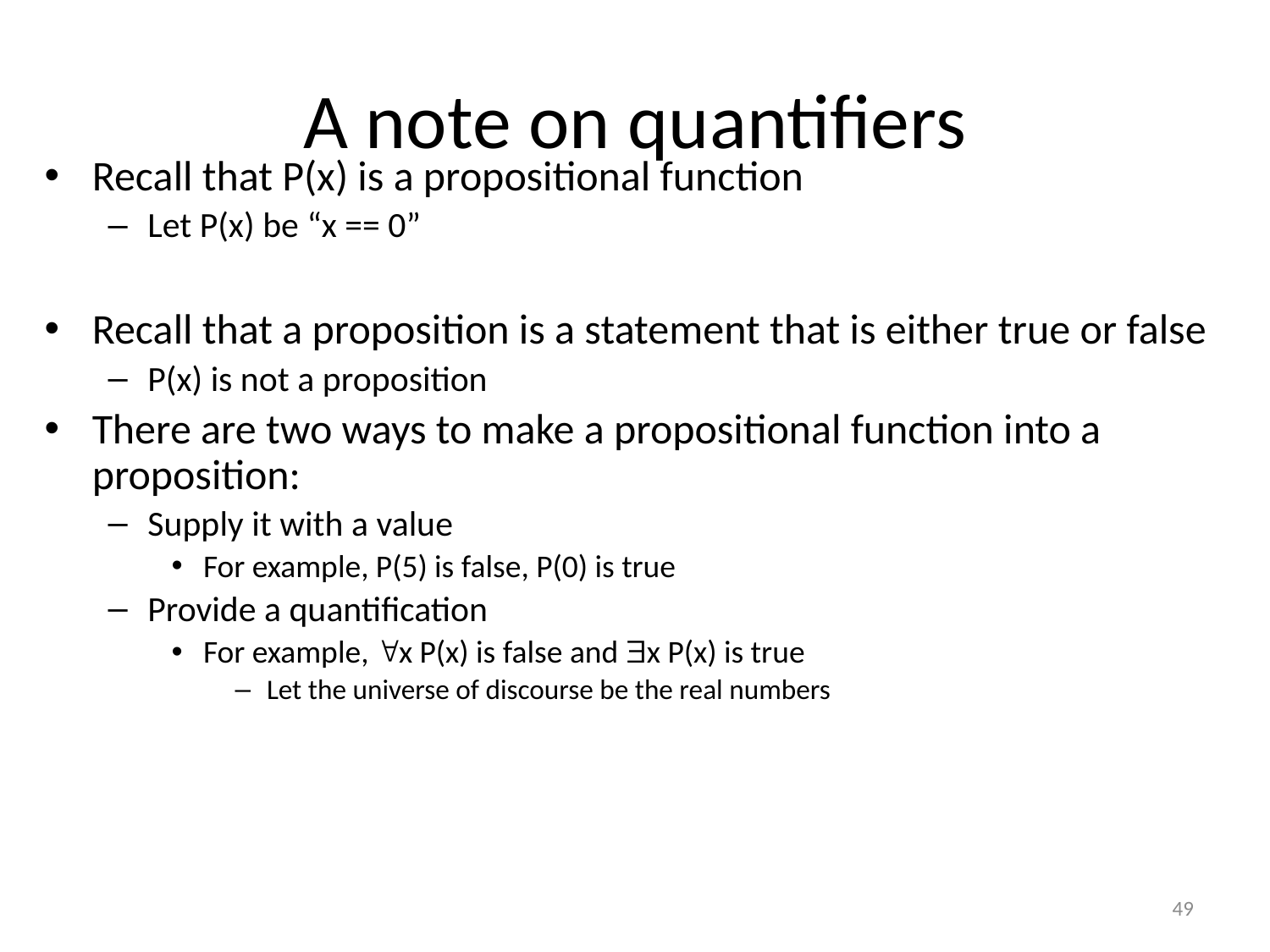

# A note on quantifiers
Recall that P(x) is a propositional function
Let P(x) be “x == 0”

Recall that a proposition is a statement that is either true or false
P(x) is not a proposition
There are two ways to make a propositional function into a proposition:
Supply it with a value
For example, P(5) is false, P(0) is true
Provide a quantification
For example, ∀x P(x) is false and ∃x P(x) is true
Let the universe of discourse be the real numbers
49